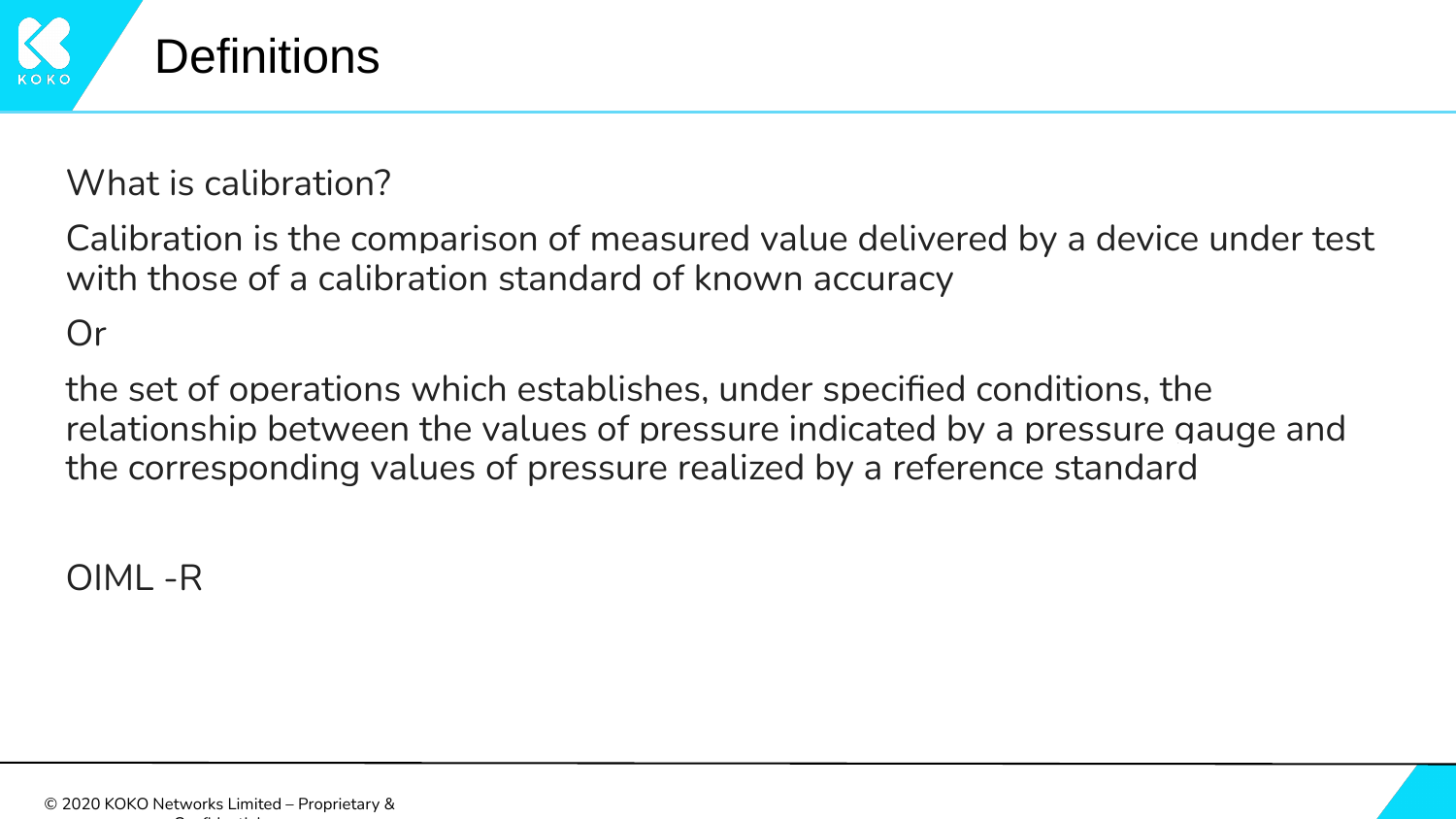

# Definitions
What is calibration?
Calibration is the comparison of measured value delivered by a device under test with those of a calibration standard of known accuracy
Or
the set of operations which establishes, under specified conditions, the relationship between the values of pressure indicated by a pressure gauge and the corresponding values of pressure realized by a reference standard

OIML -R